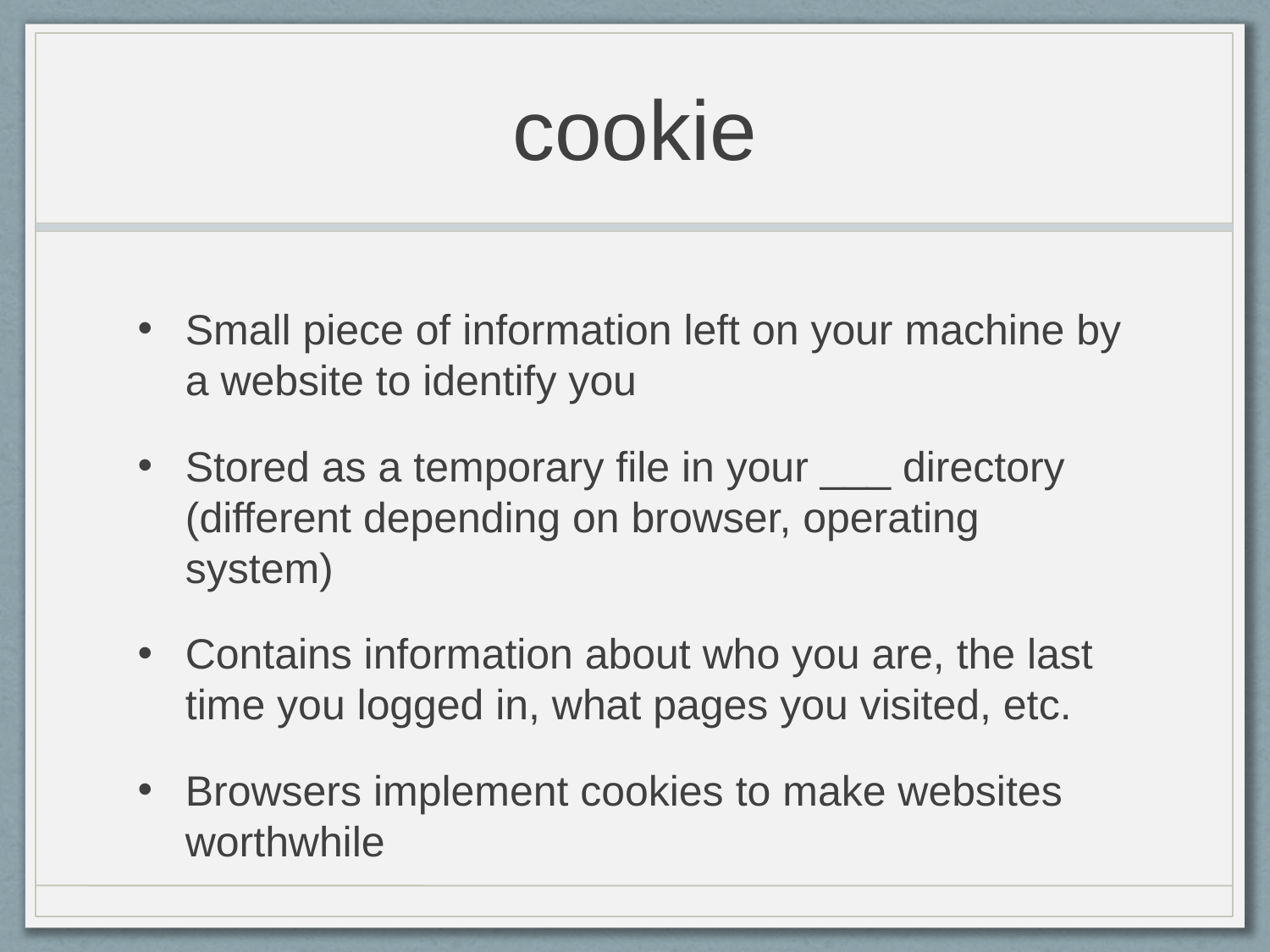

# cookie
Small piece of information left on your machine by a website to identify you
Stored as a temporary file in your ___ directory (different depending on browser, operating system)
Contains information about who you are, the last time you logged in, what pages you visited, etc.
Browsers implement cookies to make websites worthwhile